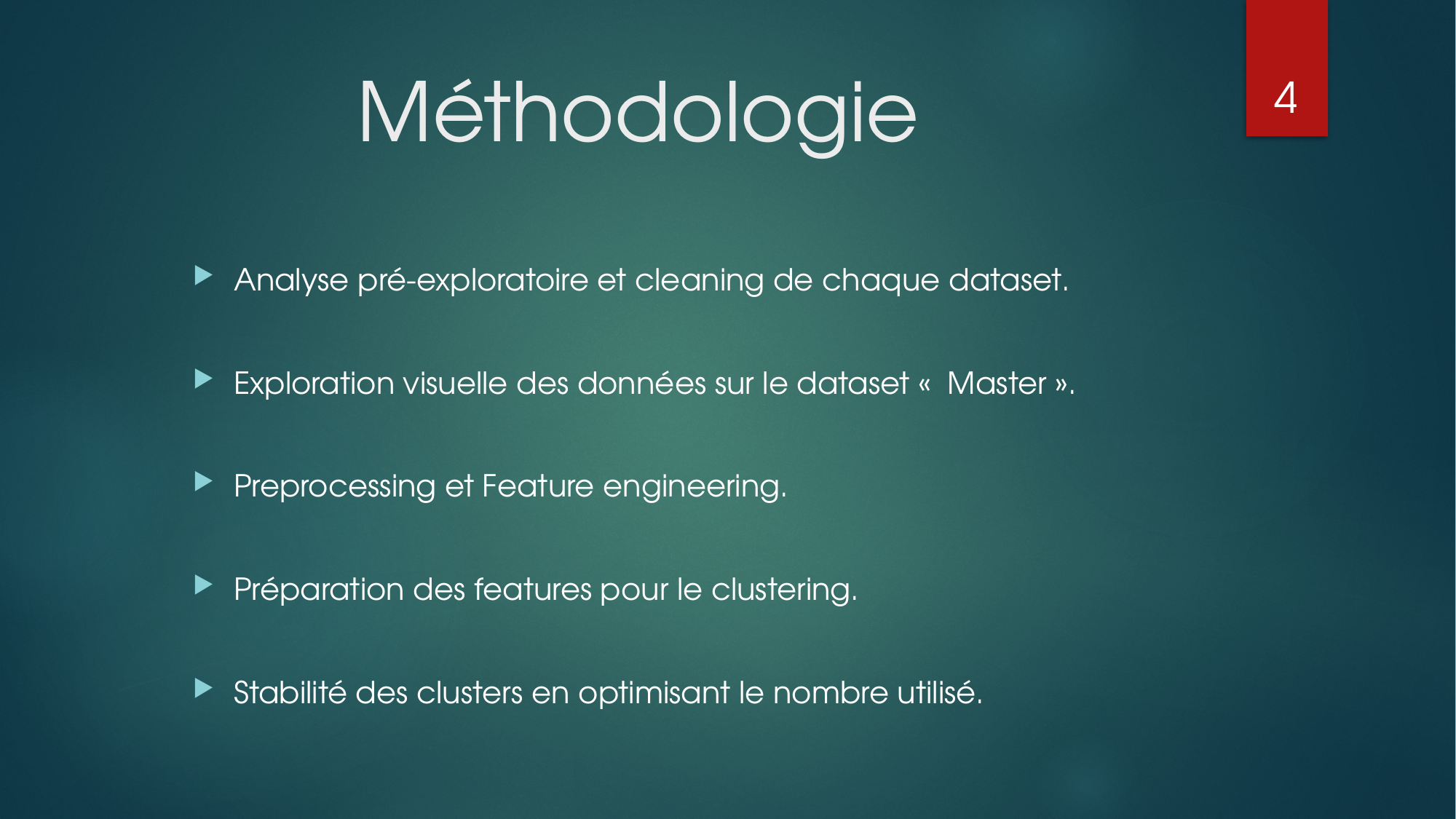

4
# Méthodologie
Analyse pré-exploratoire et cleaning de chaque dataset.

Exploration visuelle des données sur le dataset «  Master ».

Preprocessing et Feature engineering.

Préparation des features pour le clustering.

Stabilité des clusters en optimisant le nombre utilisé.